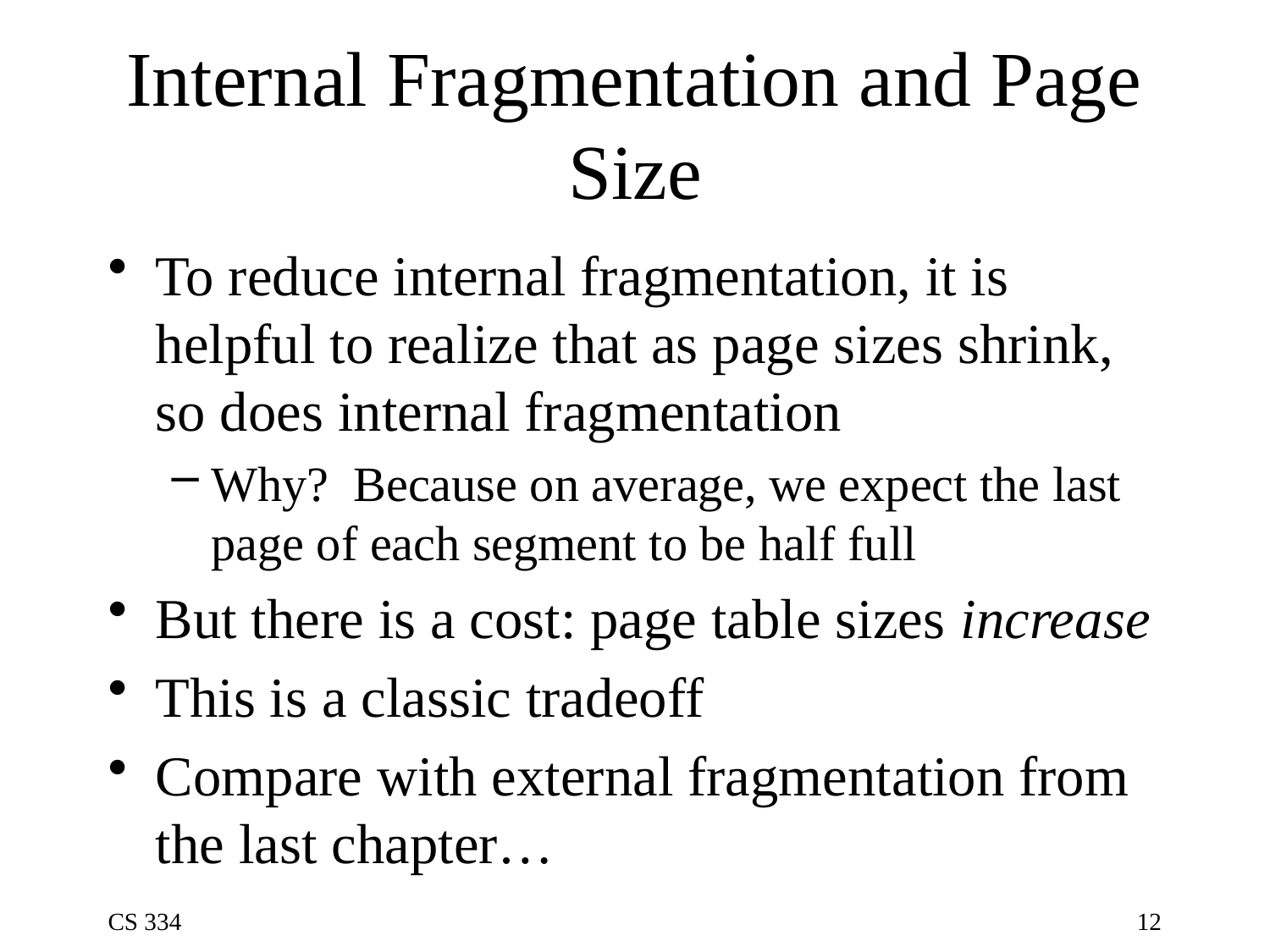

# Internal Fragmentation and Page Size
To reduce internal fragmentation, it is helpful to realize that as page sizes shrink, so does internal fragmentation
Why?  Because on average, we expect the last page of each segment to be half full
But there is a cost: page table sizes increase
This is a classic tradeoff
Compare with external fragmentation from the last chapter…
CS 334
12